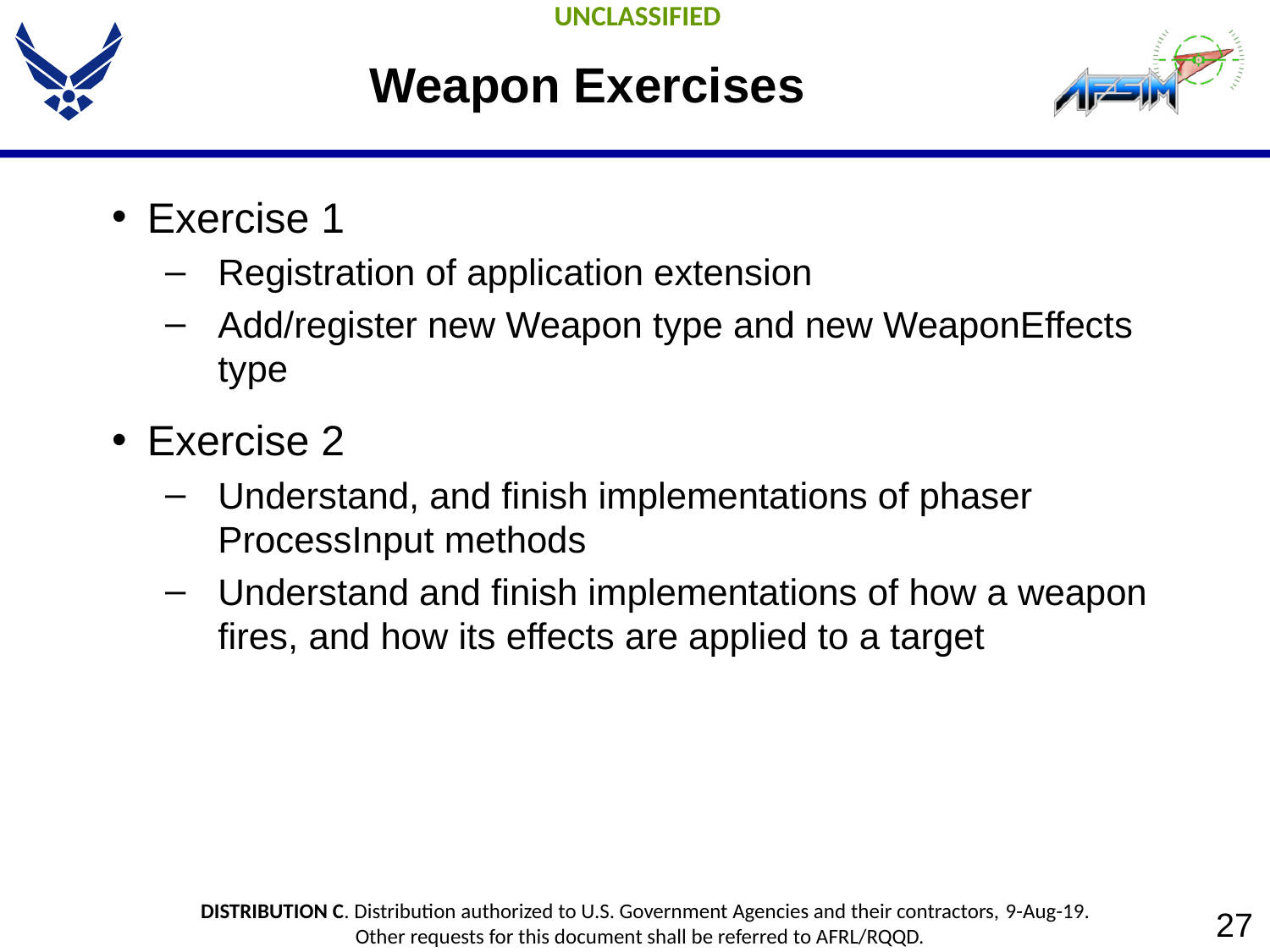

# Weapon Exercises
Exercise 1
Registration of application extension
Add/register new Weapon type and new WeaponEffects type
Exercise 2
Understand, and finish implementations of phaser ProcessInput methods
Understand and finish implementations of how a weapon fires, and how its effects are applied to a target